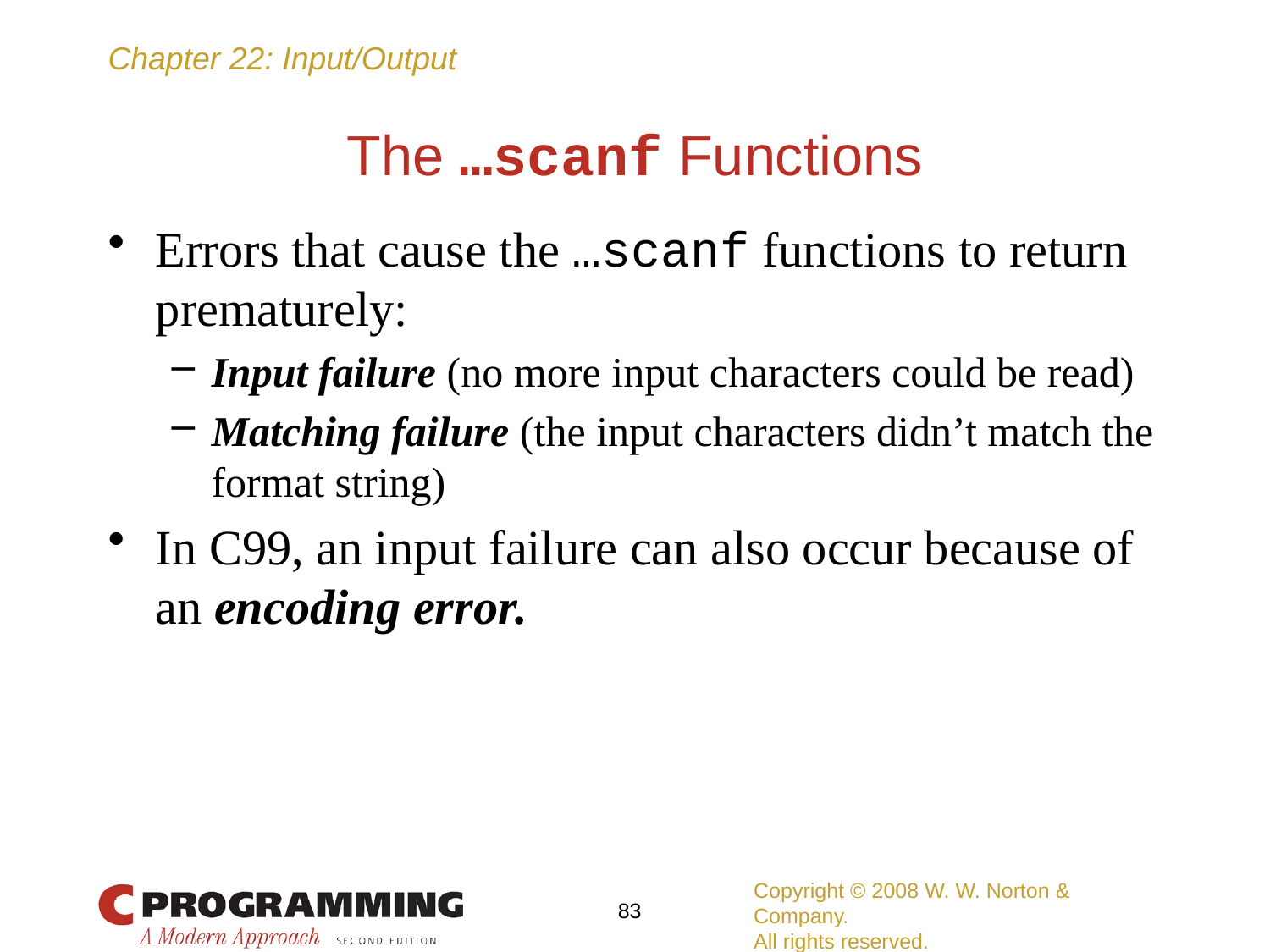

# The …scanf Functions
Errors that cause the …scanf functions to return prematurely:
Input failure (no more input characters could be read)
Matching failure (the input characters didn’t match the format string)
In C99, an input failure can also occur because of an encoding error.
Copyright © 2008 W. W. Norton & Company.
All rights reserved.
83